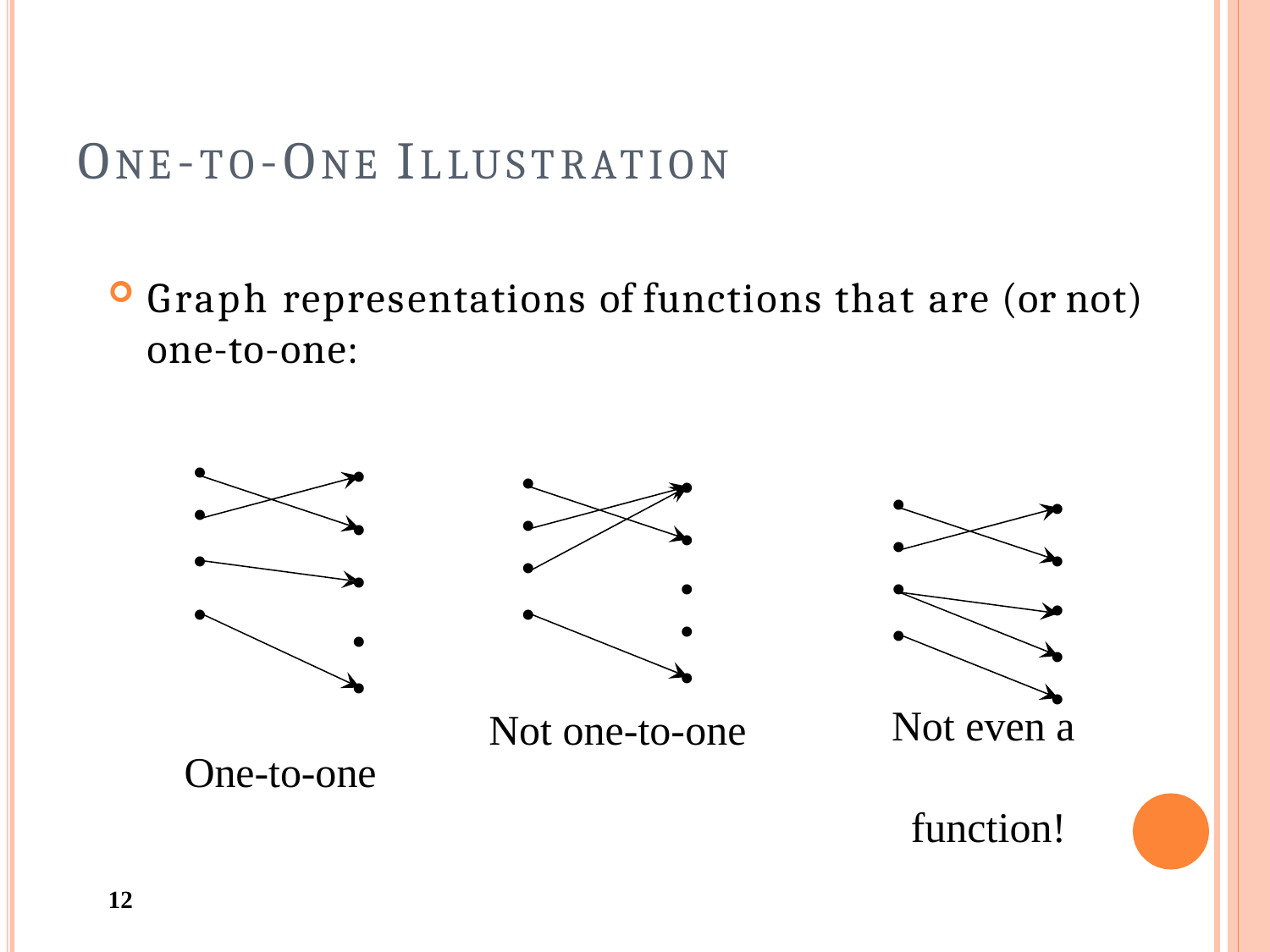

# ONE-TO-ONE ILLUSTRATION
Graph representations of functions that are (or not)  one-to-one:
•
•
•
•
•
•
•
•
•
•
•
•
•
•
•
•
•
•

•
•
•
•
•
•
•
•

•
Not even a  function!
Not one-to-one
One-to-one
12